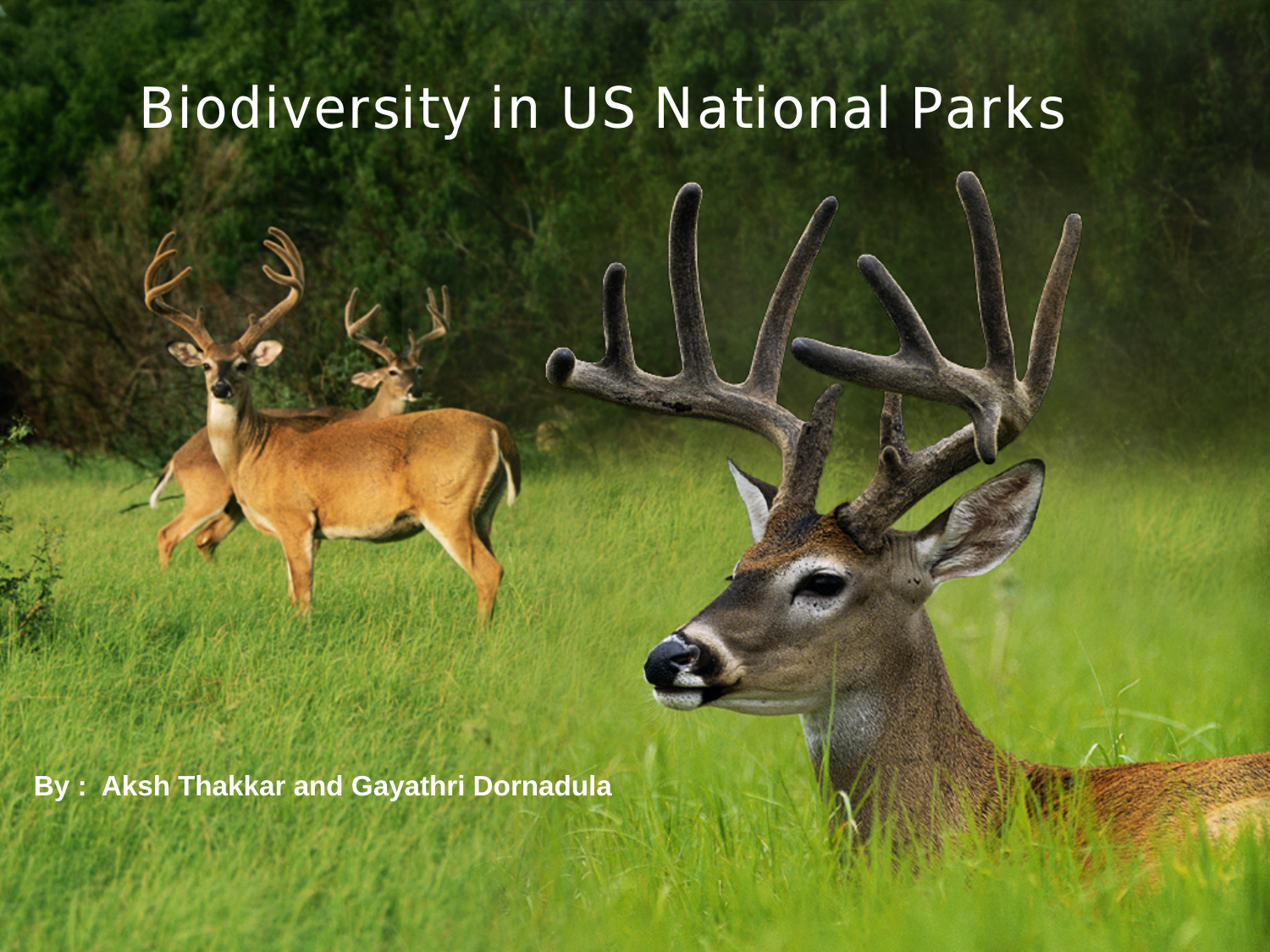

# Biodiversity in US National Parks
By :  Aksh Thakkar and Gayathri Dornadula